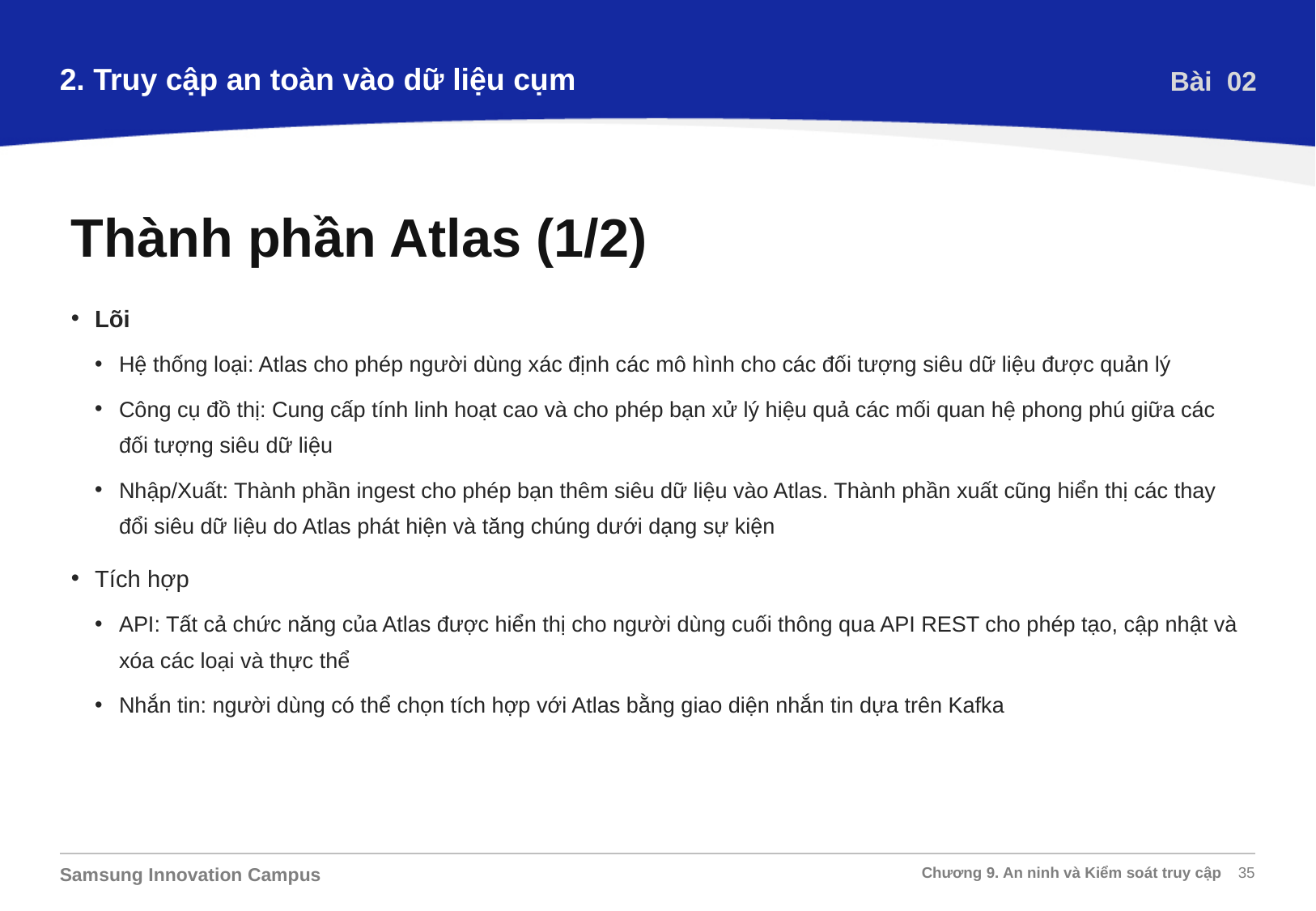

2. Truy cập an toàn vào dữ liệu cụm
Bài  02
Thành phần Atlas (1/2)
Lõi
Hệ thống loại: Atlas cho phép người dùng xác định các mô hình cho các đối tượng siêu dữ liệu được quản lý
Công cụ đồ thị: Cung cấp tính linh hoạt cao và cho phép bạn xử lý hiệu quả các mối quan hệ phong phú giữa các đối tượng siêu dữ liệu
Nhập/Xuất: Thành phần ingest cho phép bạn thêm siêu dữ liệu vào Atlas. Thành phần xuất cũng hiển thị các thay đổi siêu dữ liệu do Atlas phát hiện và tăng chúng dưới dạng sự kiện
Tích hợp
API: Tất cả chức năng của Atlas được hiển thị cho người dùng cuối thông qua API REST cho phép tạo, cập nhật và xóa các loại và thực thể
Nhắn tin: người dùng có thể chọn tích hợp với Atlas bằng giao diện nhắn tin dựa trên Kafka